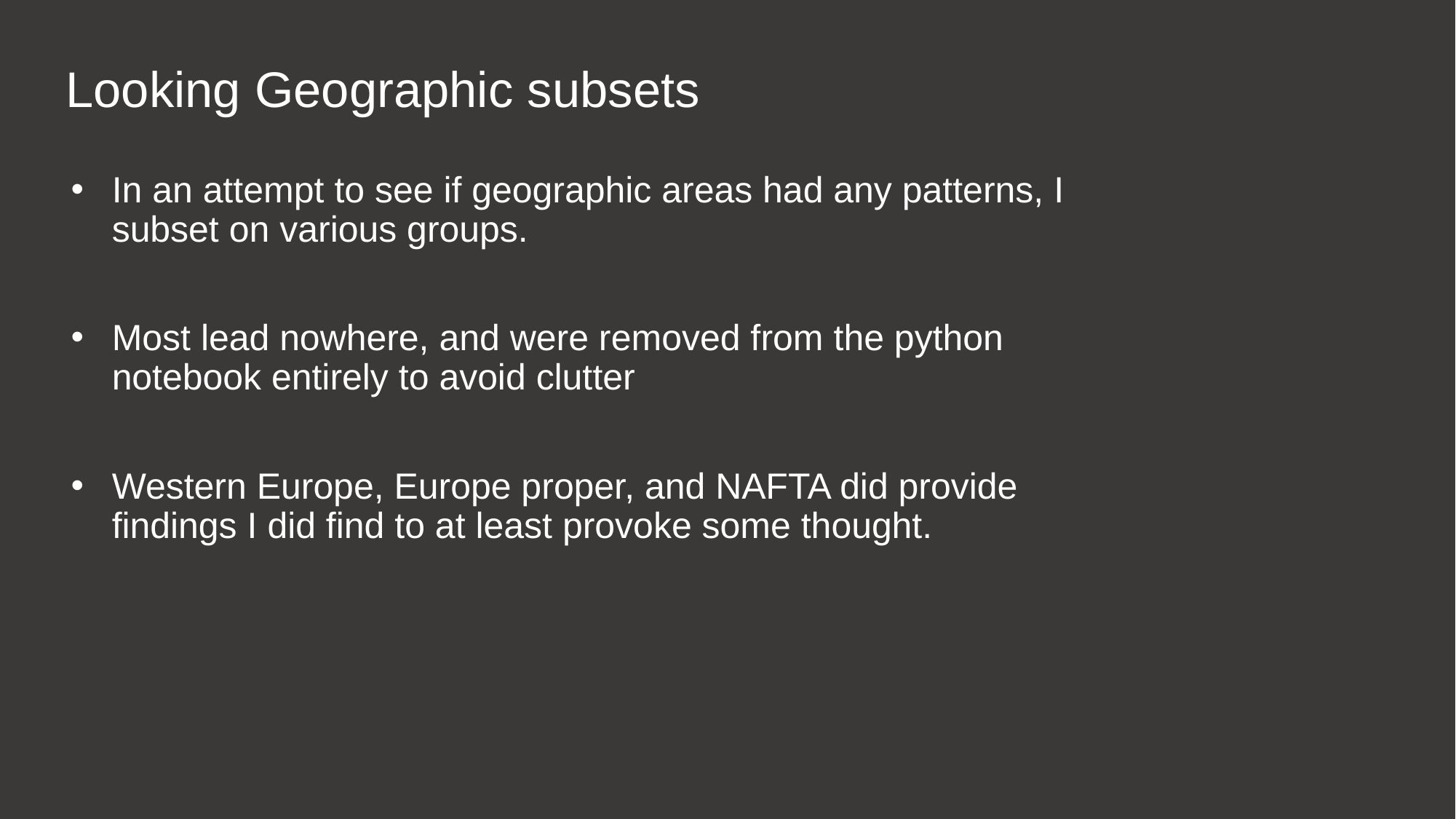

# Looking Geographic subsets
In an attempt to see if geographic areas had any patterns, I subset on various groups.

Most lead nowhere, and were removed from the python notebook entirely to avoid clutter

Western Europe, Europe proper, and NAFTA did provide findings I did find to at least provoke some thought.